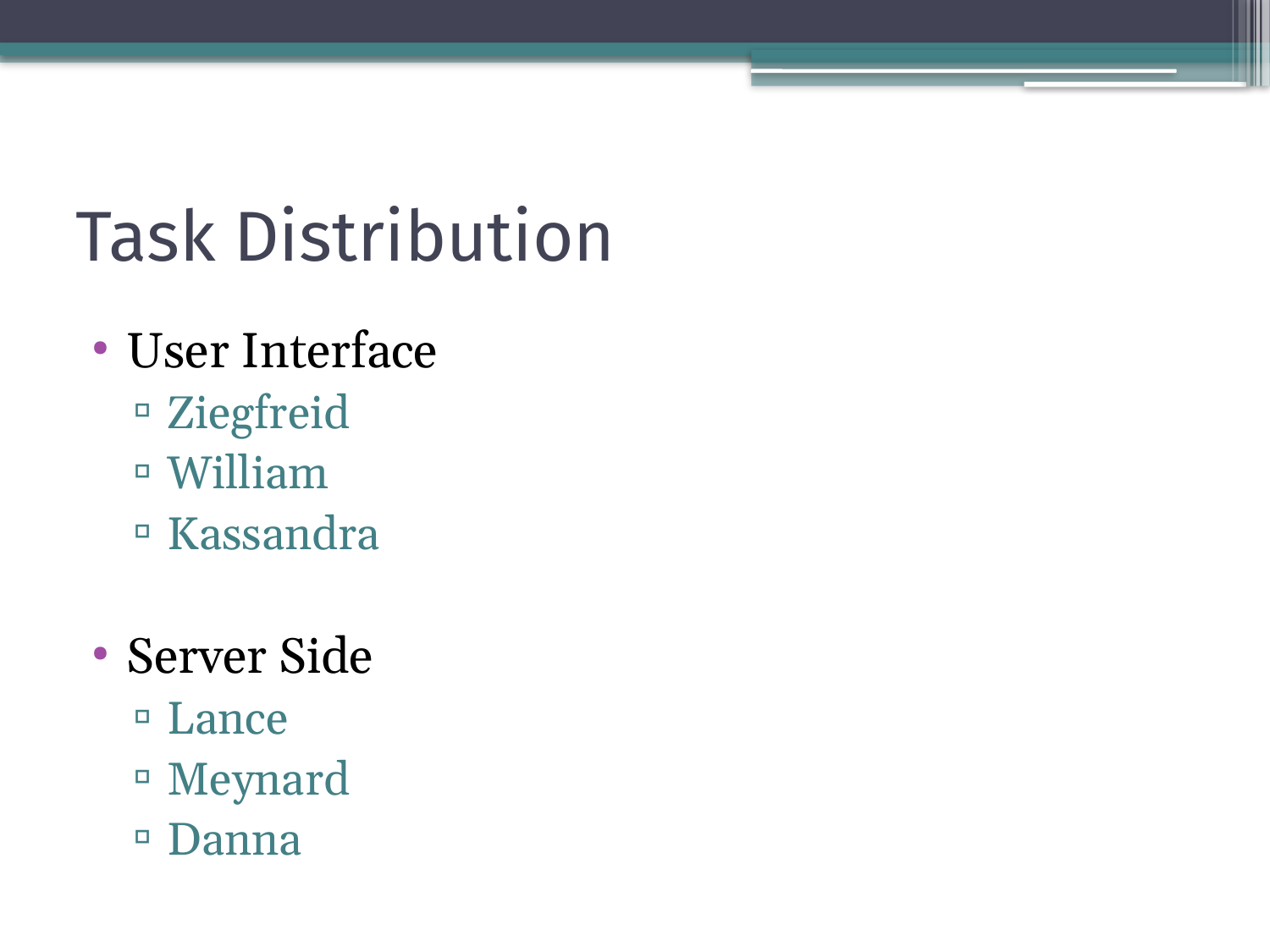

# Task Distribution
User Interface
Ziegfreid
William
Kassandra

Server Side
Lance
Meynard
Danna